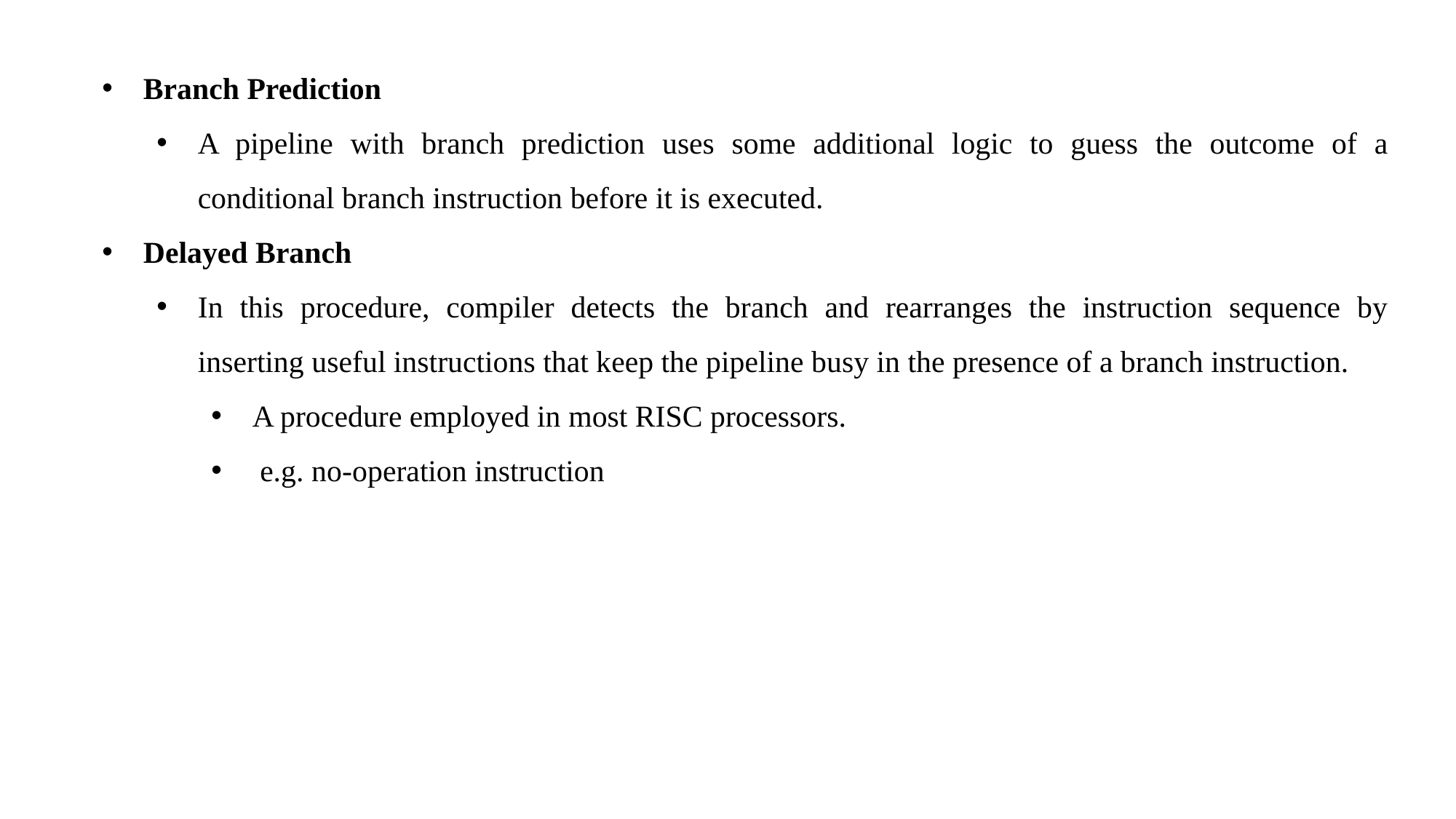

Branch Prediction
A pipeline with branch prediction uses some additional logic to guess the outcome of a conditional branch instruction before it is executed.
Delayed Branch
In this procedure, compiler detects the branch and rearranges the instruction sequence by inserting useful instructions that keep the pipeline busy in the presence of a branch instruction.
A procedure employed in most RISC processors.
 e.g. no-operation instruction